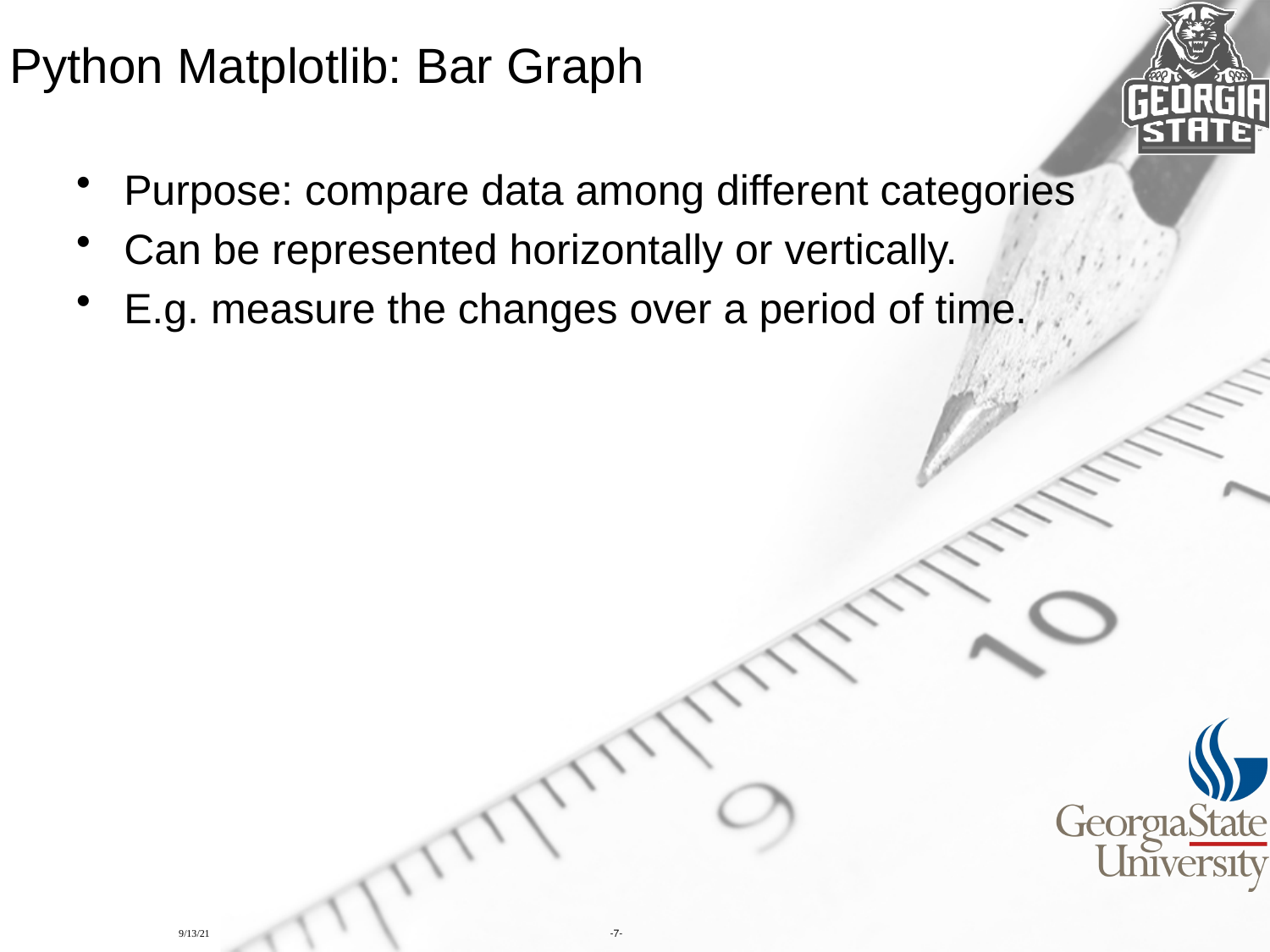

# Python Matplotlib: Bar Graph
Purpose: compare data among different categories
Can be represented horizontally or vertically.
E.g. measure the changes over a period of time.